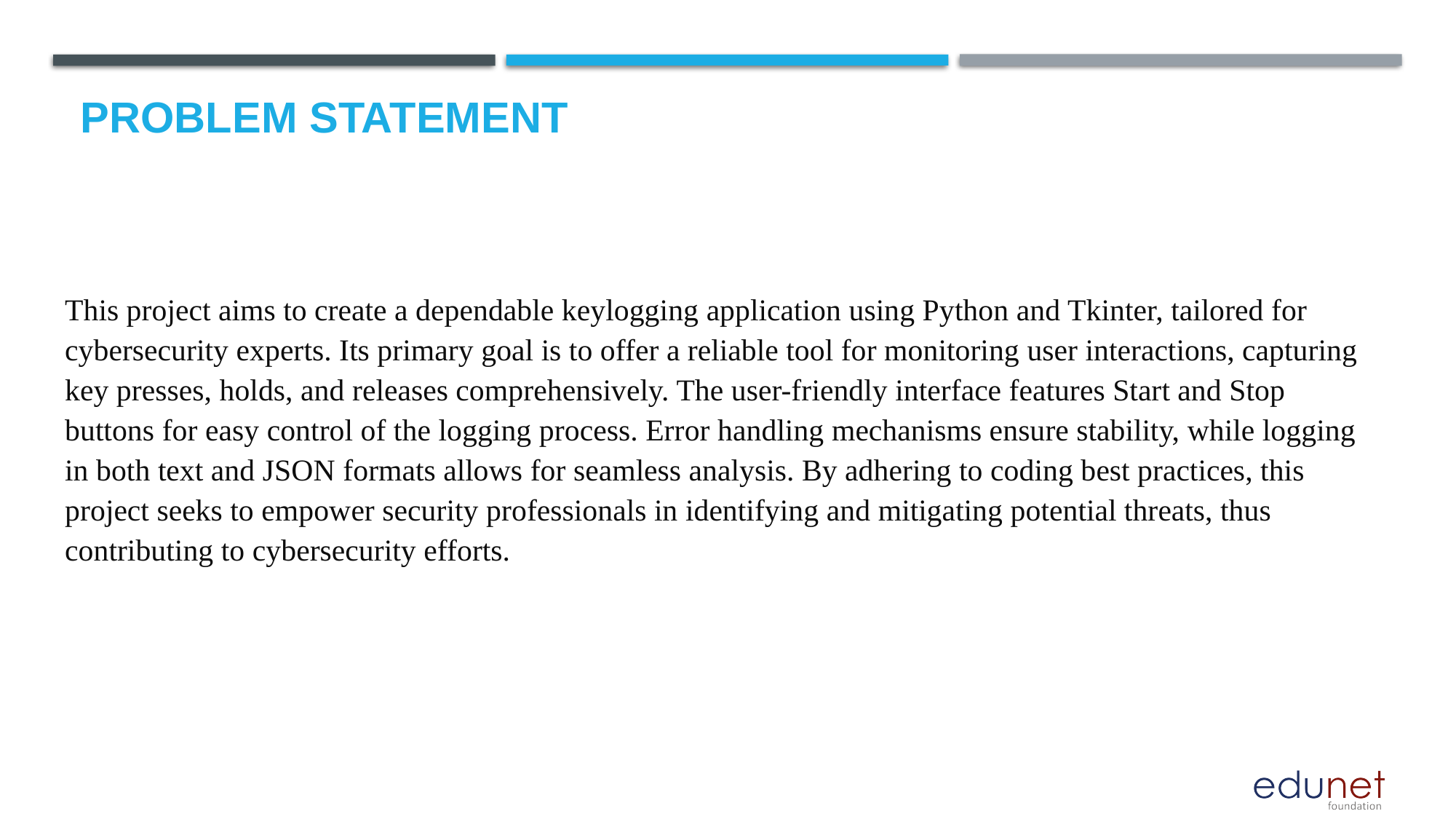

# Problem Statement
This project aims to create a dependable keylogging application using Python and Tkinter, tailored for cybersecurity experts. Its primary goal is to offer a reliable tool for monitoring user interactions, capturing key presses, holds, and releases comprehensively. The user-friendly interface features Start and Stop buttons for easy control of the logging process. Error handling mechanisms ensure stability, while logging in both text and JSON formats allows for seamless analysis. By adhering to coding best practices, this project seeks to empower security professionals in identifying and mitigating potential threats, thus contributing to cybersecurity efforts.